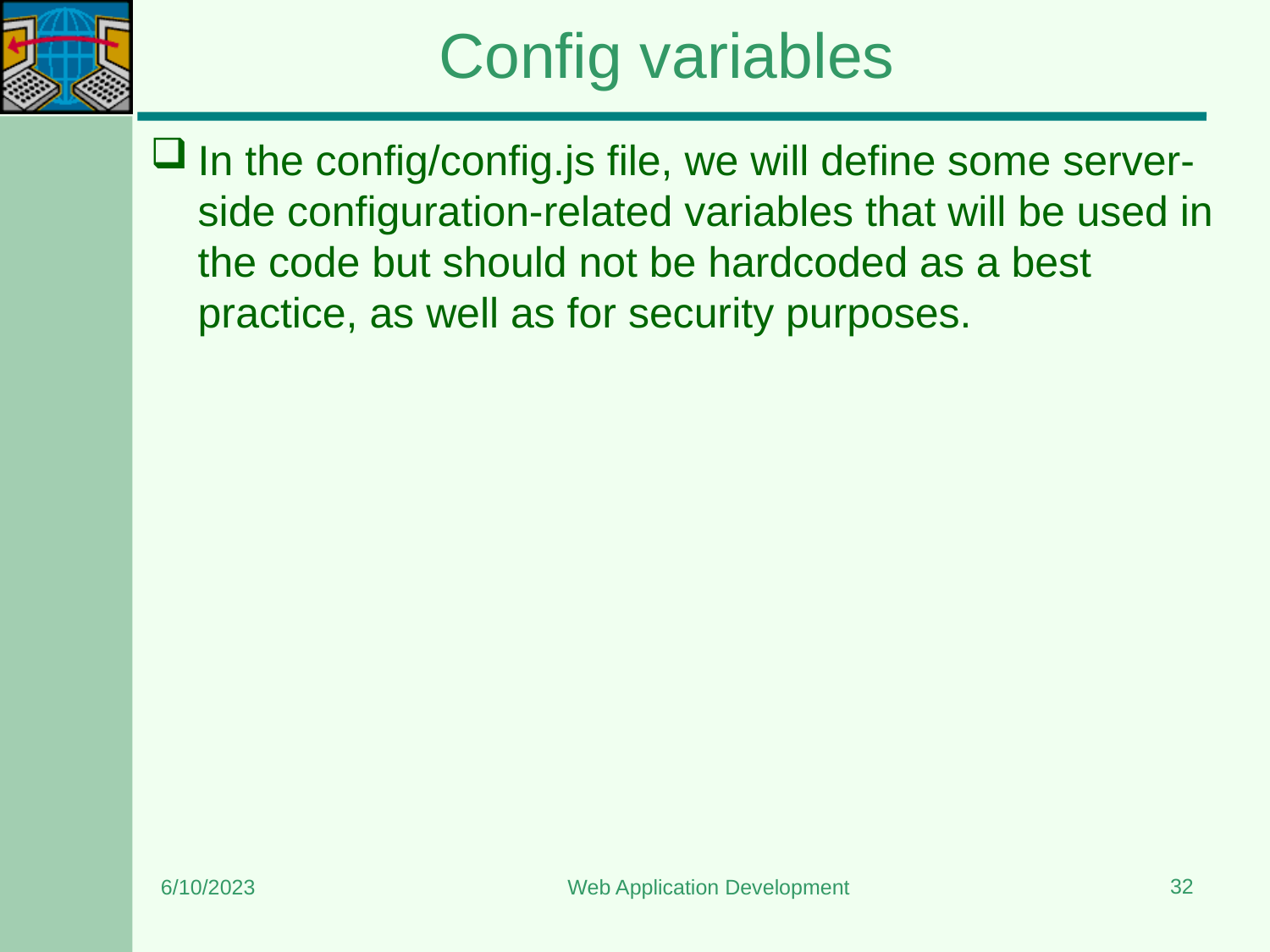

# Config variables
In the config/config.js file, we will define some server-side configuration-related variables that will be used in the code but should not be hardcoded as a best practice, as well as for security purposes.

32
6/10/2023
Web Application Development